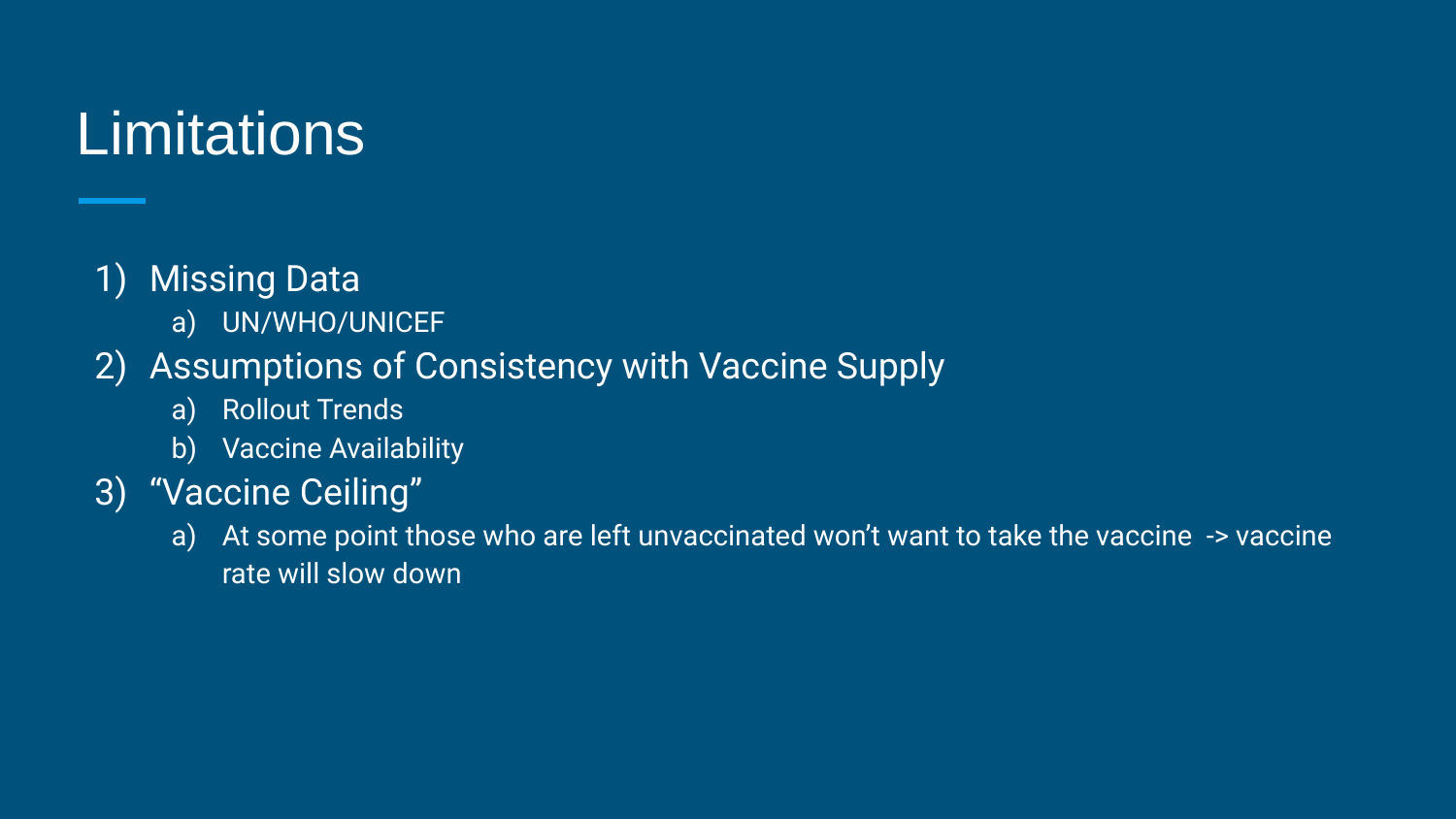

# Limitations
Missing Data
UN/WHO/UNICEF
Assumptions of Consistency with Vaccine Supply
Rollout Trends
Vaccine Availability
“Vaccine Ceiling”
At some point those who are left unvaccinated won’t want to take the vaccine  -> vaccine rate will slow down